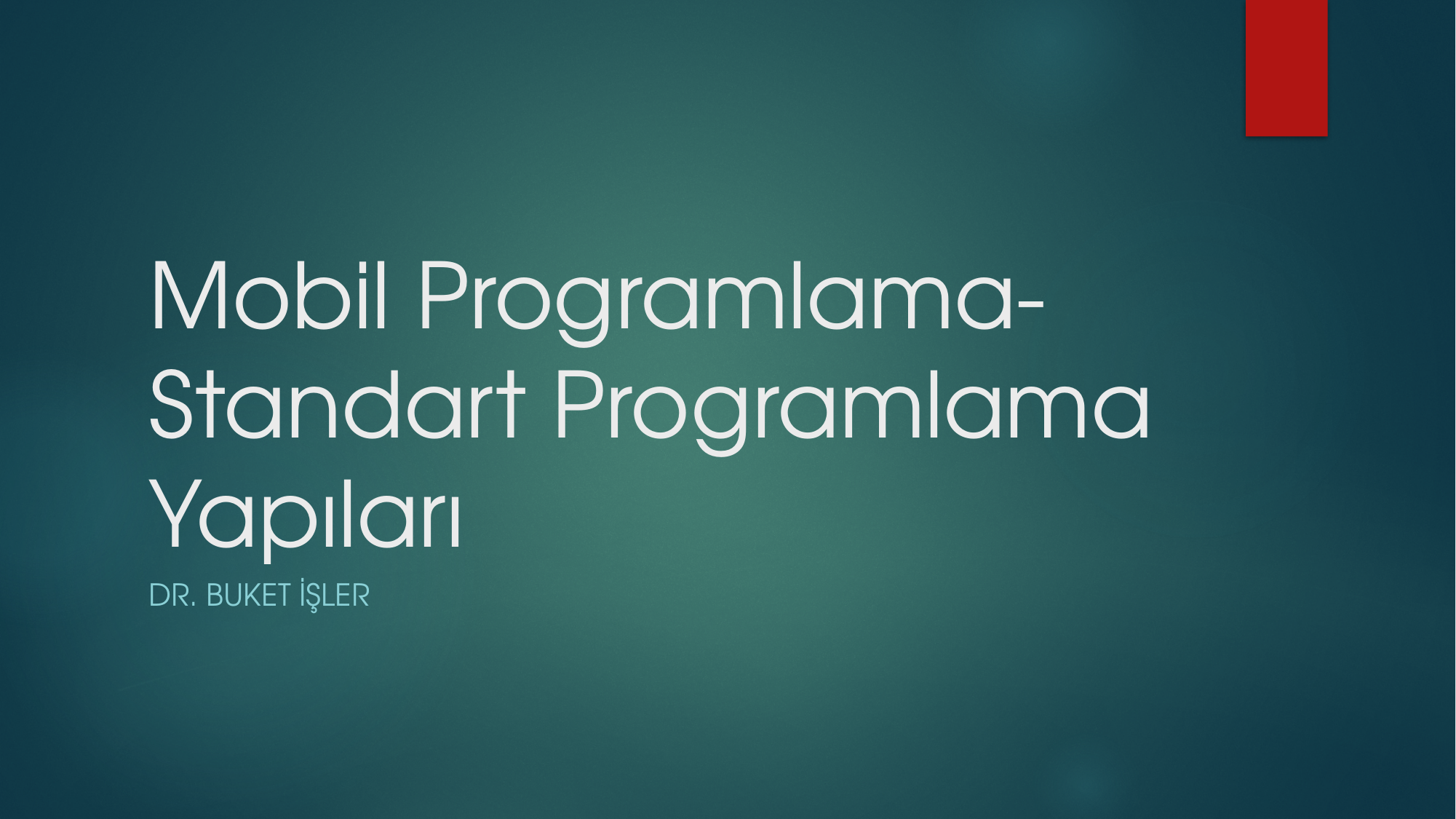

# Mobil Programlama- Standart Programlama Yapıları
Dr. Buket işler